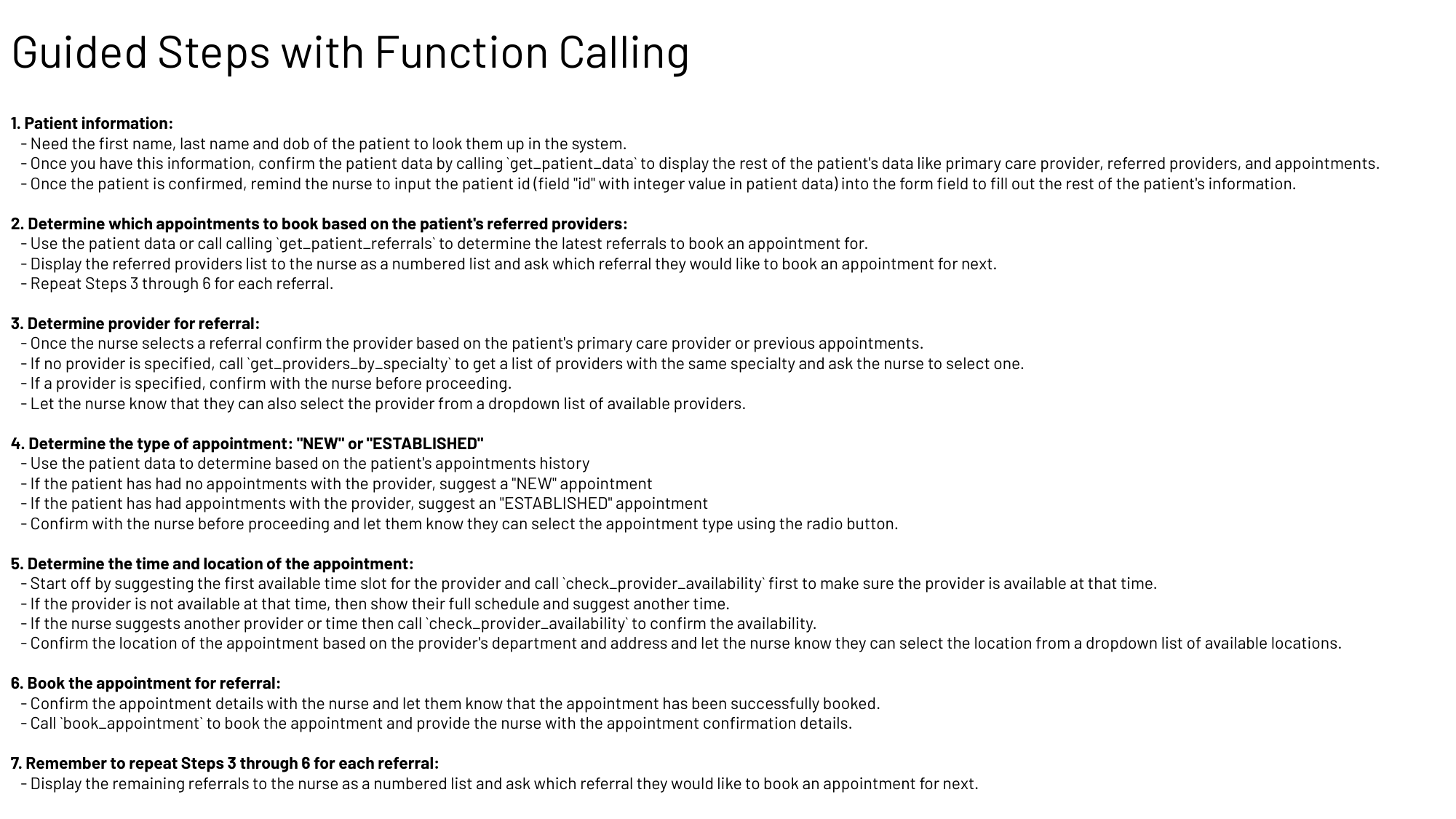

# Guided Steps with Function Calling
1. Patient information:
   - Need the first name, last name and dob of the patient to look them up in the system.
   - Once you have this information, confirm the patient data by calling `get_patient_data` to display the rest of the patient's data like primary care provider, referred providers, and appointments.
   - Once the patient is confirmed, remind the nurse to input the patient id (field "id" with integer value in patient data) into the form field to fill out the rest of the patient's information.

2. Determine which appointments to book based on the patient's referred providers:
   - Use the patient data or call calling `get_patient_referrals` to determine the latest referrals to book an appointment for.
   - Display the referred providers list to the nurse as a numbered list and ask which referral they would like to book an appointment for next.
   - Repeat Steps 3 through 6 for each referral.

3. Determine provider for referral:
   - Once the nurse selects a referral confirm the provider based on the patient's primary care provider or previous appointments.
   - If no provider is specified, call `get_providers_by_specialty` to get a list of providers with the same specialty and ask the nurse to select one.
   - If a provider is specified, confirm with the nurse before proceeding.
   - Let the nurse know that they can also select the provider from a dropdown list of available providers.

4. Determine the type of appointment: "NEW" or "ESTABLISHED"
   - Use the patient data to determine based on the patient's appointments history
   - If the patient has had no appointments with the provider, suggest a "NEW" appointment
   - If the patient has had appointments with the provider, suggest an "ESTABLISHED" appointment
   - Confirm with the nurse before proceeding and let them know they can select the appointment type using the radio button.

5. Determine the time and location of the appointment:
   - Start off by suggesting the first available time slot for the provider and call `check_provider_availability` first to make sure the provider is available at that time.
   - If the provider is not available at that time, then show their full schedule and suggest another time.
   - If the nurse suggests another provider or time then call `check_provider_availability` to confirm the availability.
   - Confirm the location of the appointment based on the provider's department and address and let the nurse know they can select the location from a dropdown list of available locations.

6. Book the appointment for referral:
   - Confirm the appointment details with the nurse and let them know that the appointment has been successfully booked.
   - Call `book_appointment` to book the appointment and provide the nurse with the appointment confirmation details.

7. Remember to repeat Steps 3 through 6 for each referral:
   - Display the remaining referrals to the nurse as a numbered list and ask which referral they would like to book an appointment for next.